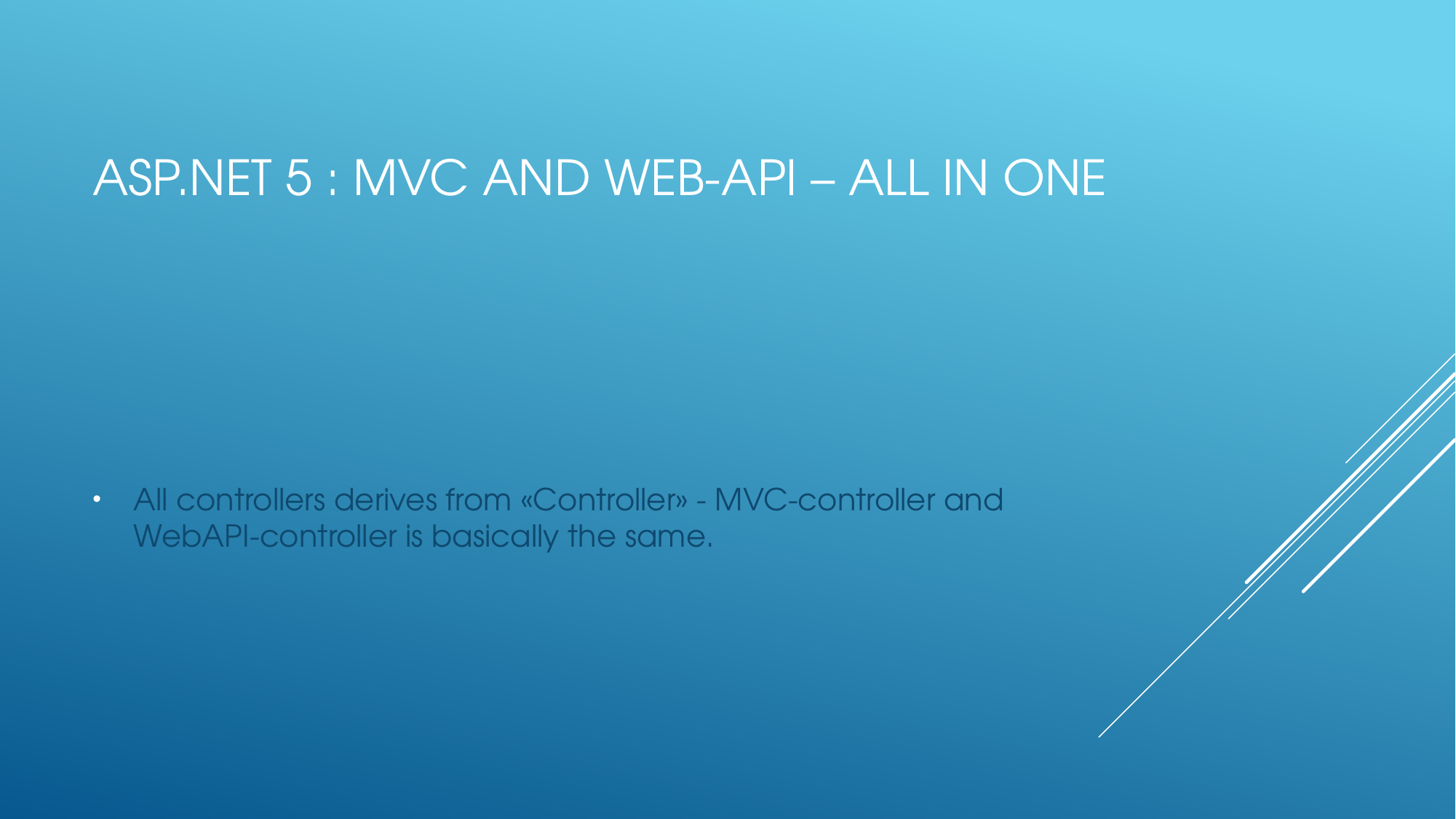

# Asp.net 5 : Mvc and web-api – ALL in one
All controllers derives from «Controller» - MVC-controller and WebAPI-controller is basically the same.